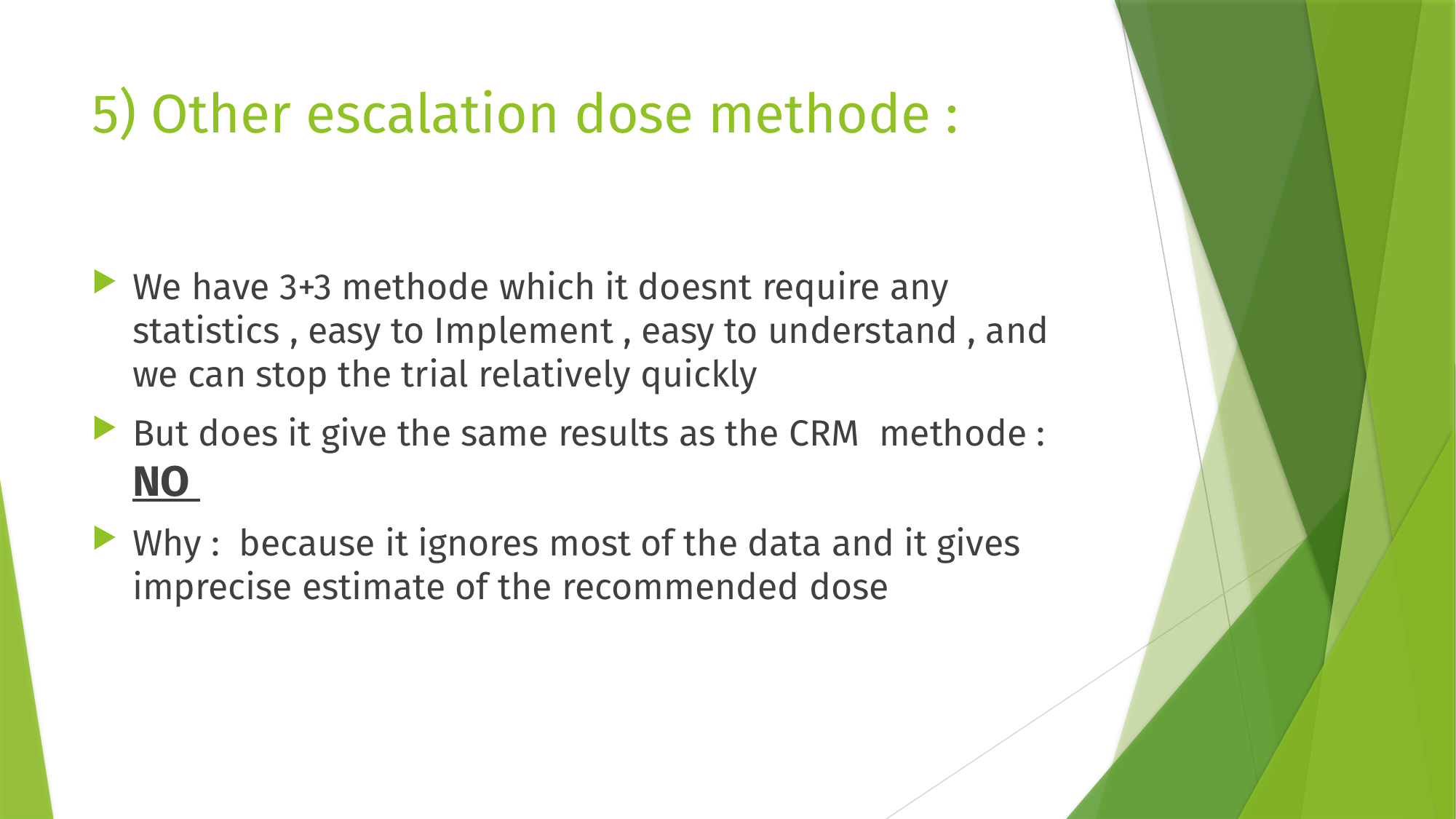

# 5) Other escalation dose methode :
We have 3+3 methode which it doesnt require any statistics , easy to Implement , easy to understand , and we can stop the trial relatively quickly
But does it give the same results as the CRM  methode : NO
Why :  because it ignores most of the data and it gives imprecise estimate of the recommended dose